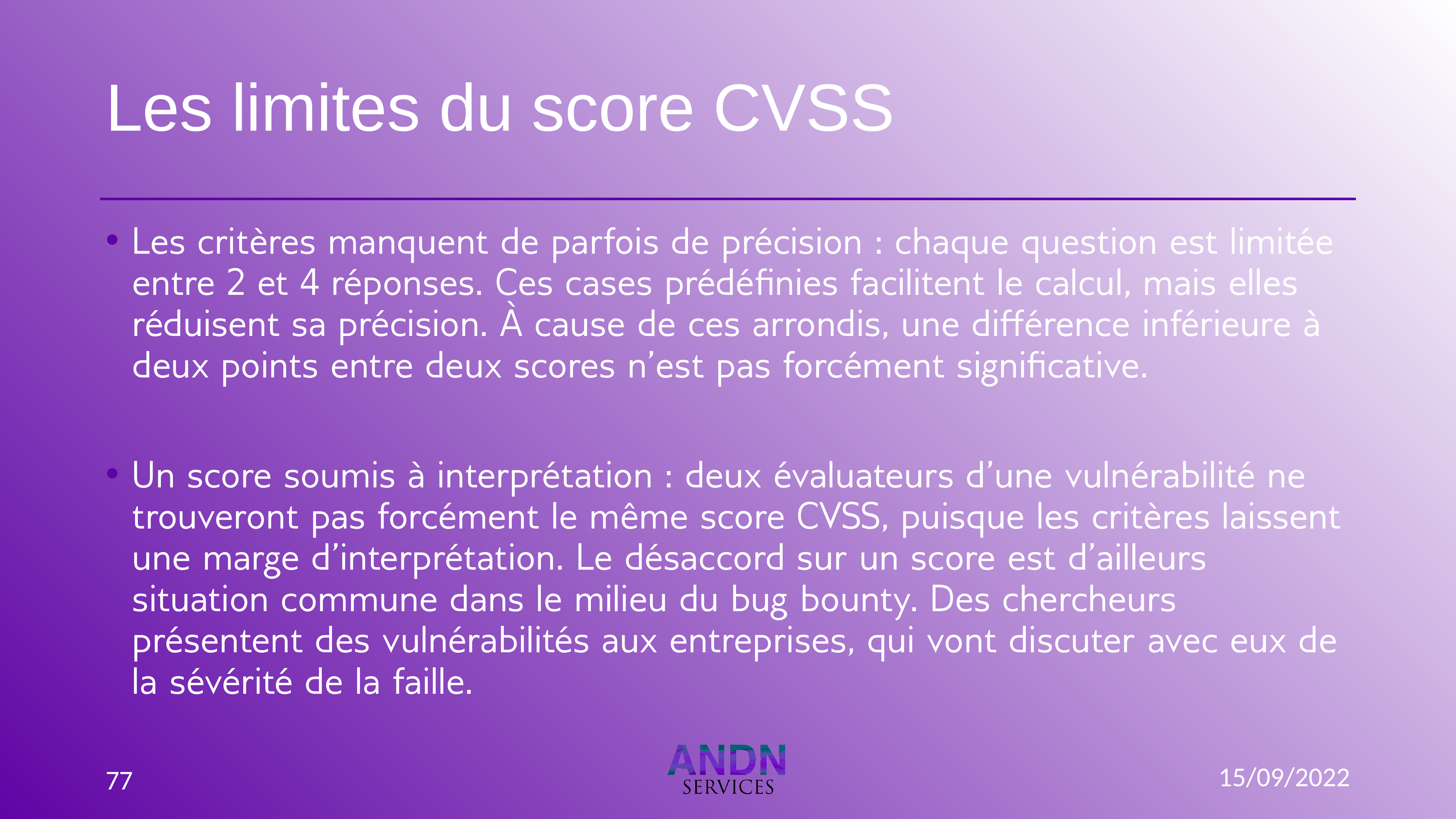

# Les limites du score CVSS
Les critères manquent de parfois de précision : chaque question est limitée entre 2 et 4 réponses. Ces cases prédéfinies facilitent le calcul, mais elles réduisent sa précision. À cause de ces arrondis, une différence inférieure à deux points entre deux scores n’est pas forcément significative.

Un score soumis à interprétation : deux évaluateurs d’une vulnérabilité ne trouveront pas forcément le même score CVSS, puisque les critères laissent une marge d’interprétation. Le désaccord sur un score est d’ailleurs situation commune dans le milieu du bug bounty. Des chercheurs présentent des vulnérabilités aux entreprises, qui vont discuter avec eux de la sévérité de la faille.
15/09/2022
77